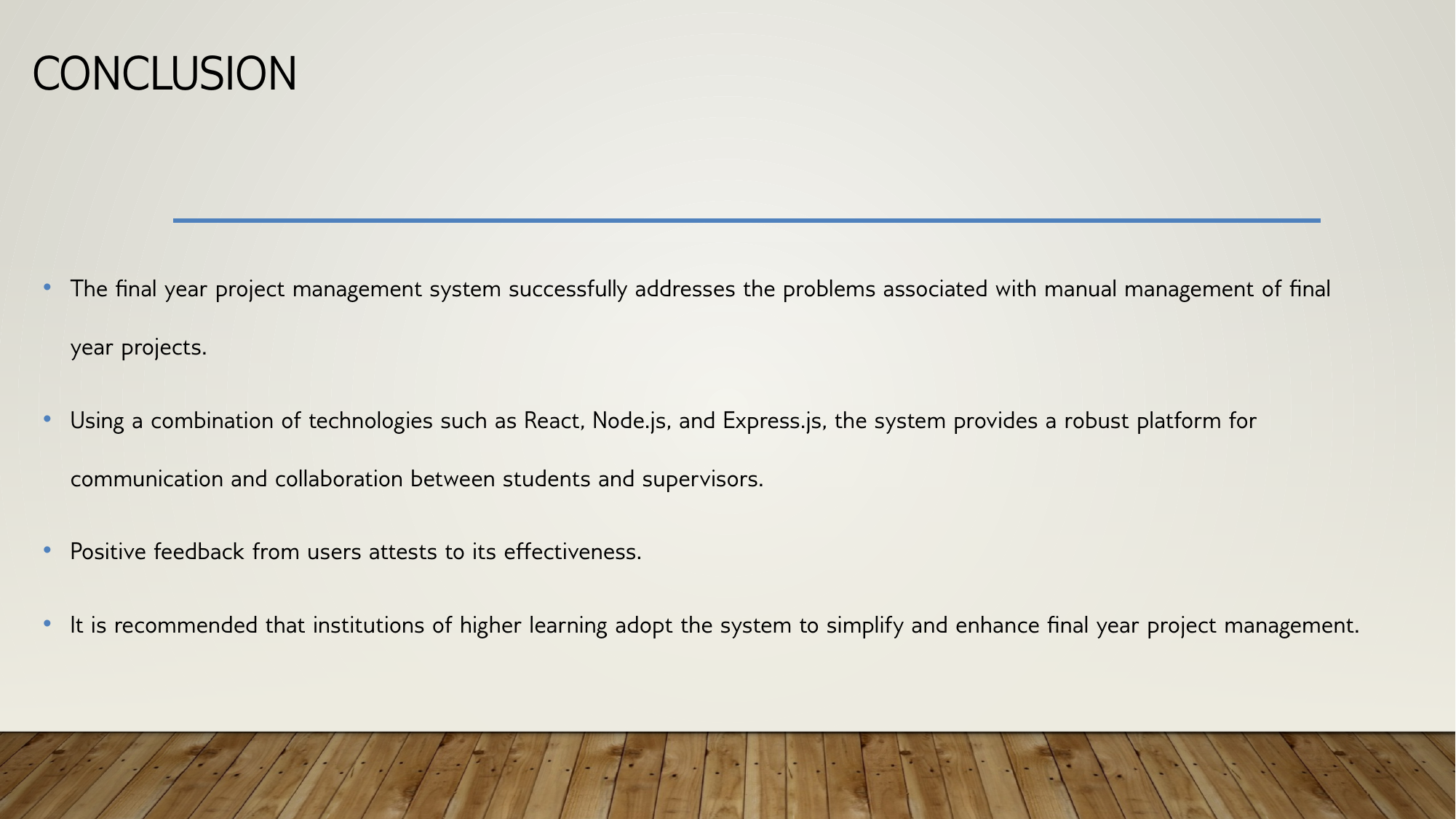

# conclusion
The final year project management system successfully addresses the problems associated with manual management of final year projects.
Using a combination of technologies such as React, Node.js, and Express.js, the system provides a robust platform for communication and collaboration between students and supervisors.
Positive feedback from users attests to its effectiveness.
It is recommended that institutions of higher learning adopt the system to simplify and enhance final year project management.